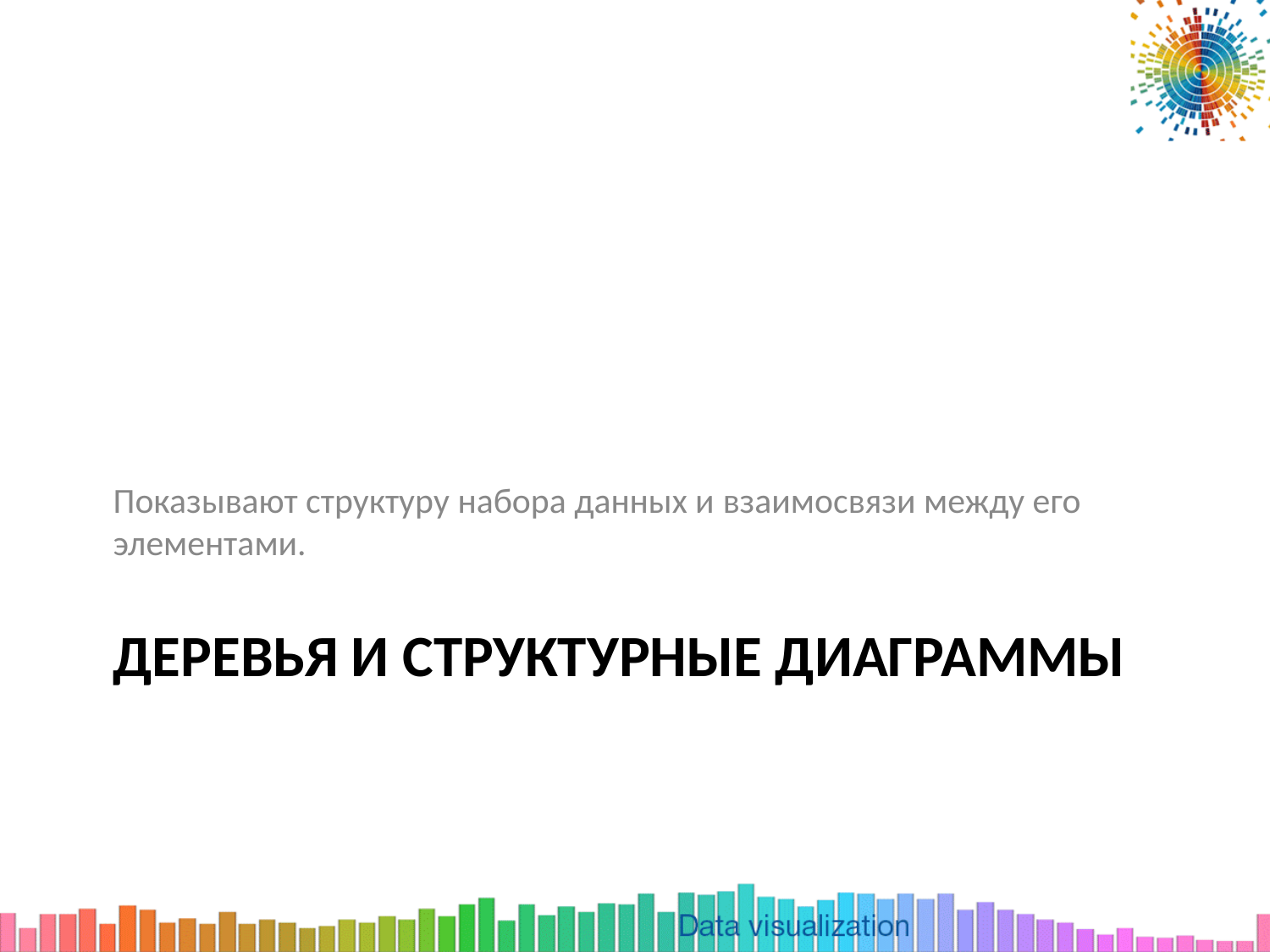

Показывают структуру набора данных и взаимосвязи между его элементами.
# ДЕРЕВЬЯ И СТРУКТУРНЫЕ ДИАГРАММЫ